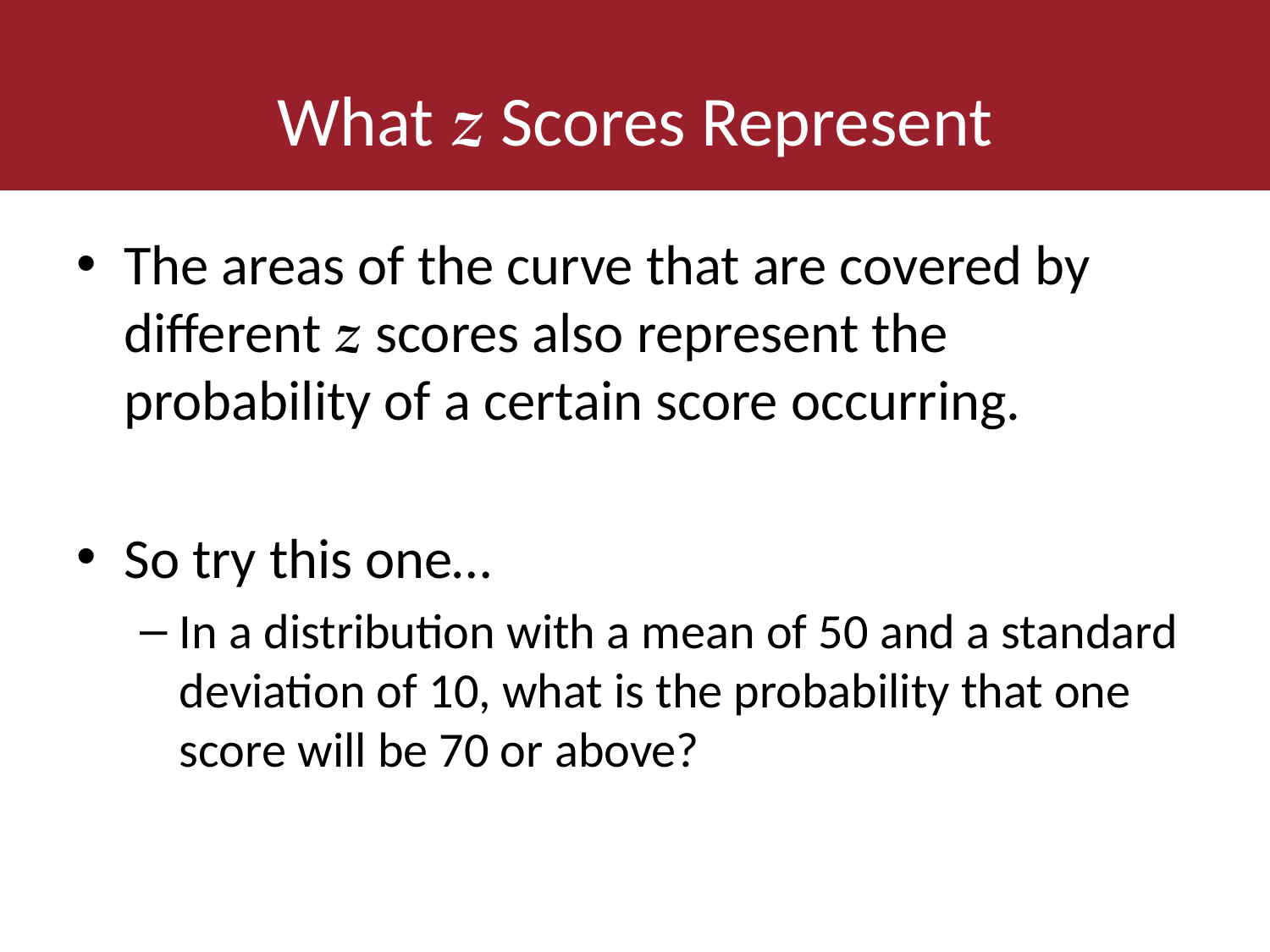

# What z Scores Represent
The areas of the curve that are covered by different z scores also represent the probability of a certain score occurring.

So try this one…
In a distribution with a mean of 50 and a standard deviation of 10, what is the probability that one score will be 70 or above?